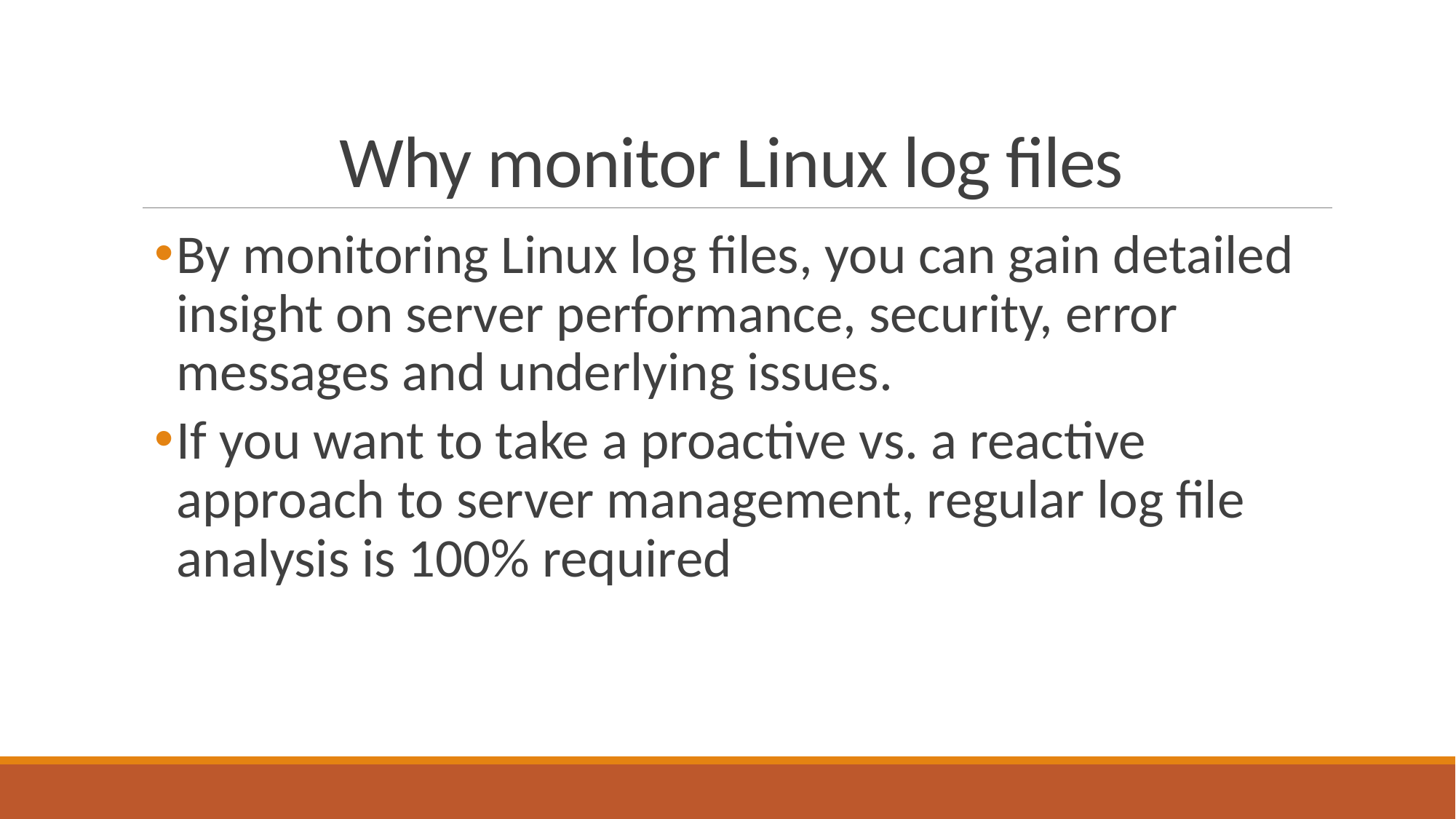

# Why monitor Linux log files
By monitoring Linux log files, you can gain detailed insight on server performance, security, error messages and underlying issues.
If you want to take a proactive vs. a reactive approach to server management, regular log file analysis is 100% required